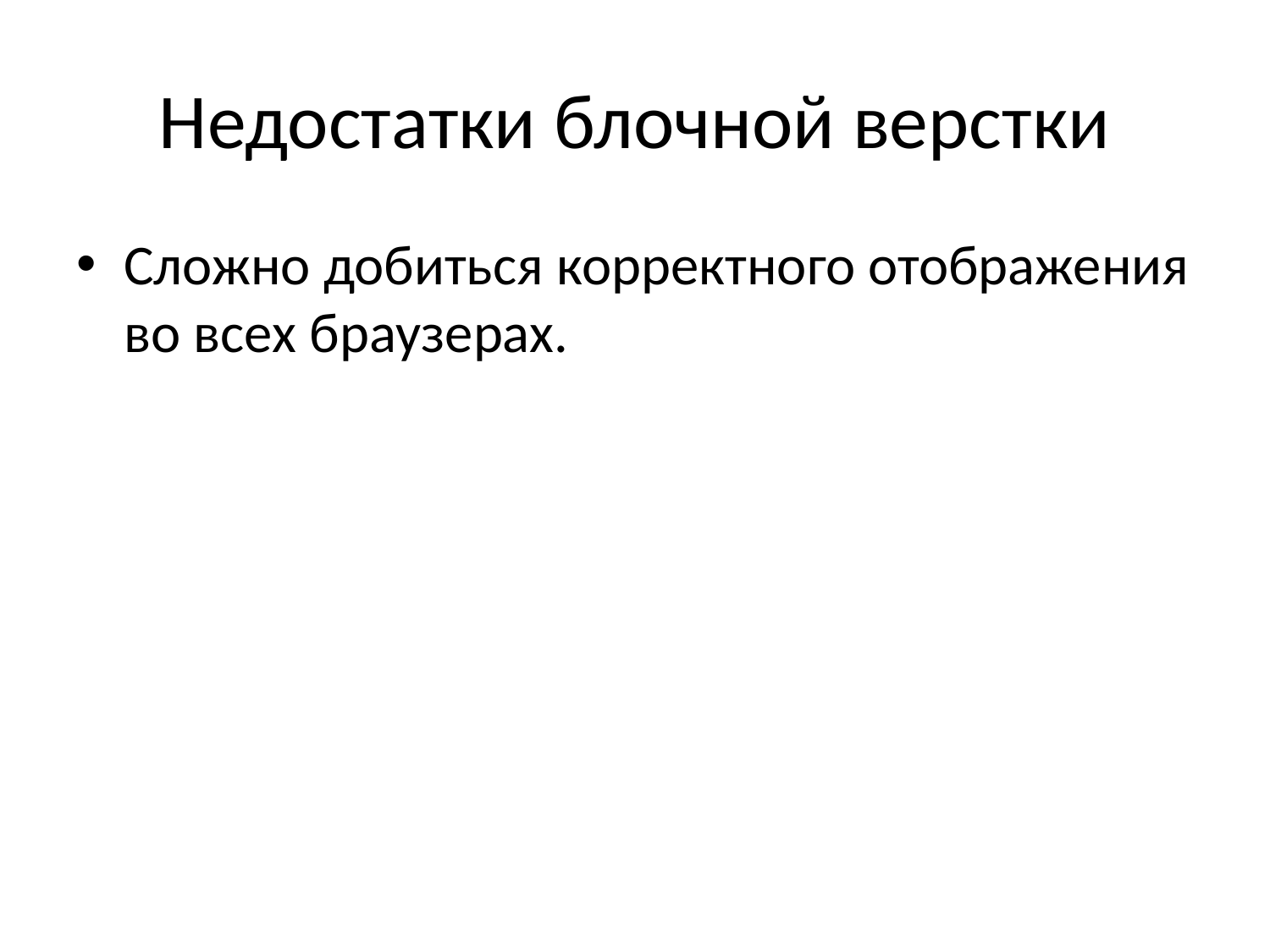

# Недостатки блочной верстки
Сложно добиться корректного отображения во всех браузерах.